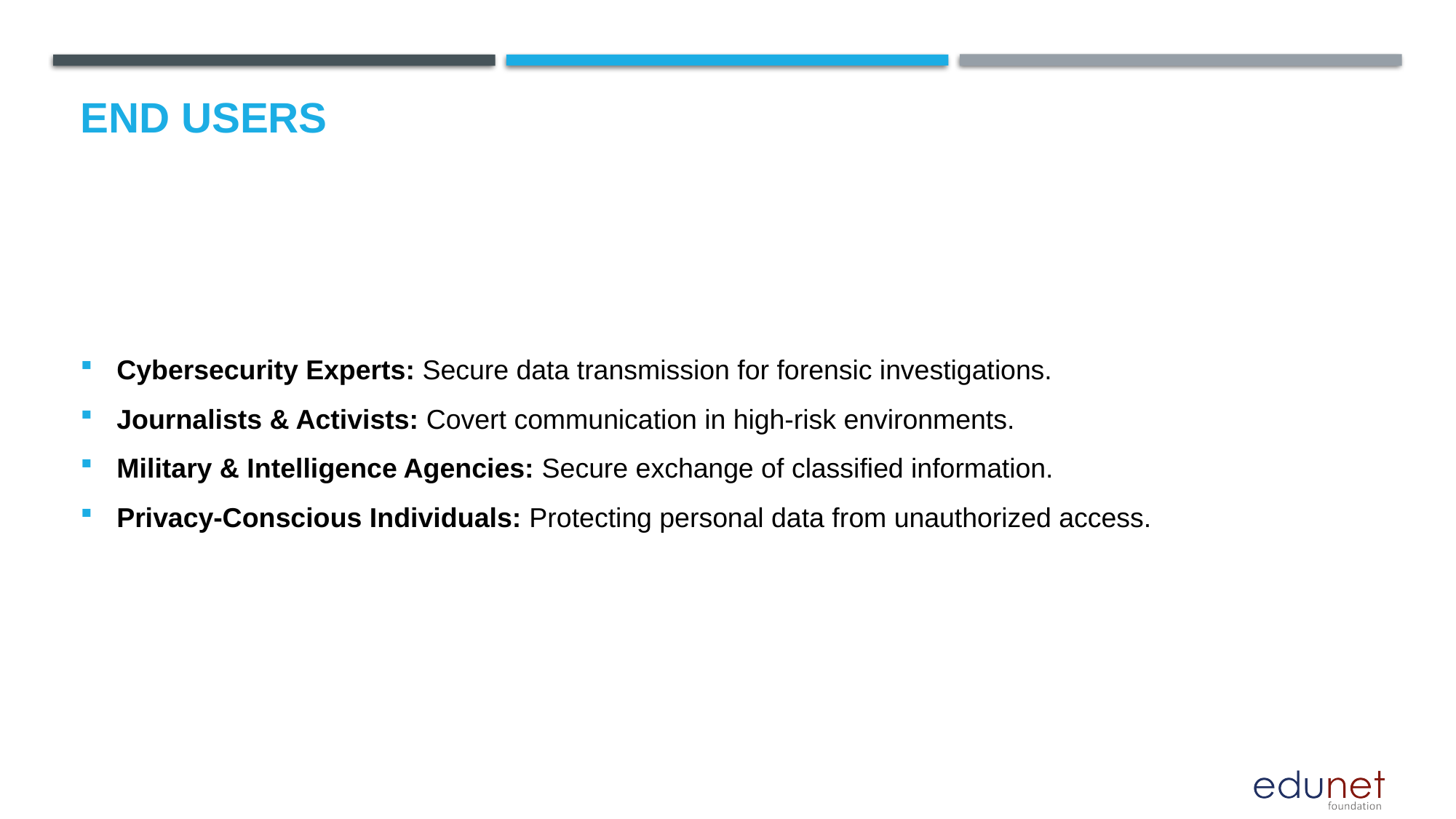

# End users
Cybersecurity Experts: Secure data transmission for forensic investigations.
Journalists & Activists: Covert communication in high-risk environments.
Military & Intelligence Agencies: Secure exchange of classified information.
Privacy-Conscious Individuals: Protecting personal data from unauthorized access.